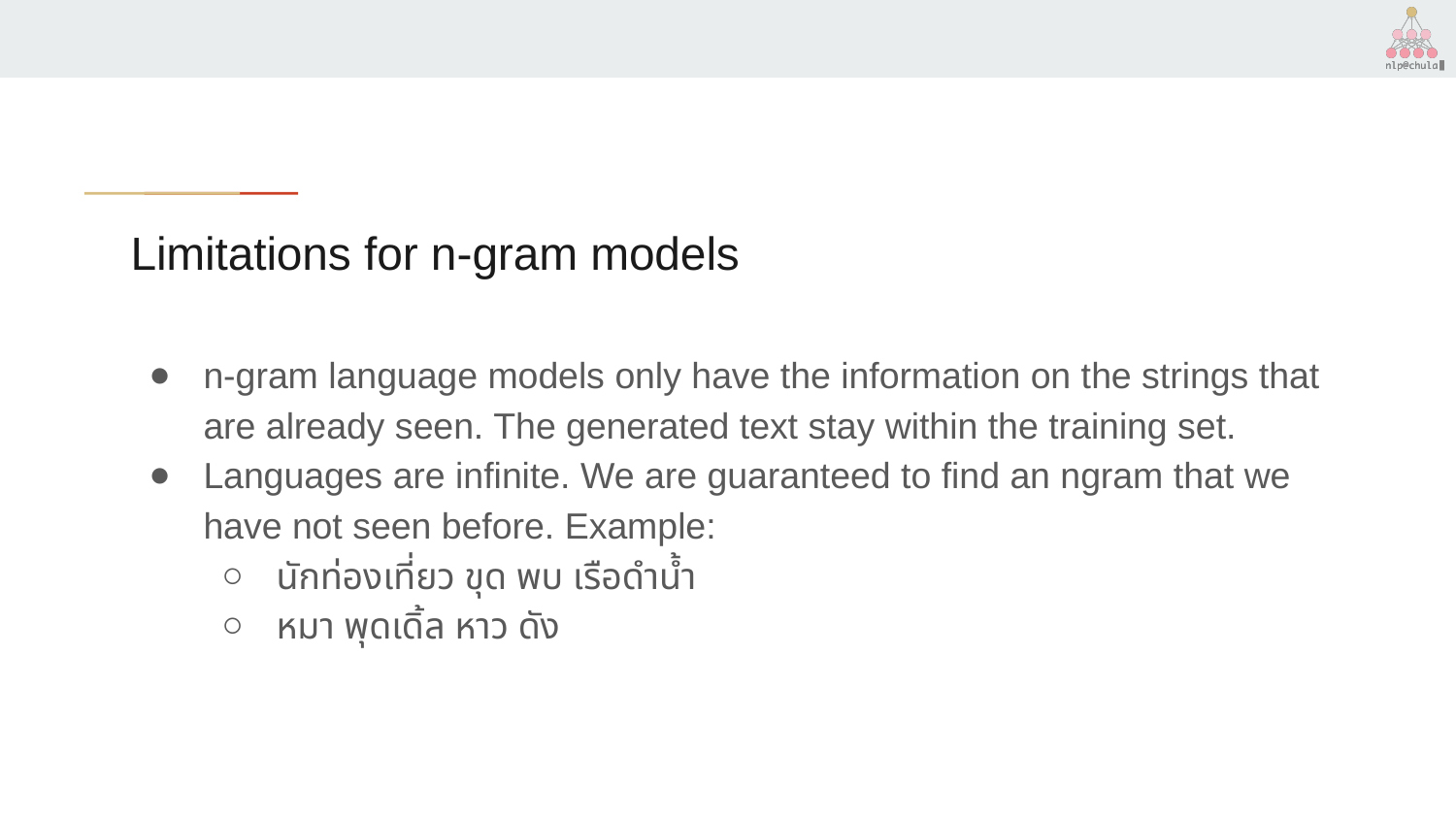

# Limitations for n-gram models
n-gram language models only have the information on the strings that are already seen. The generated text stay within the training set.
Languages are infinite. We are guaranteed to find an ngram that we have not seen before. Example:
นักท่องเที่ยว ขุด พบ เรือดำน้ำ
หมา พุดเดิ้ล หาว ดัง